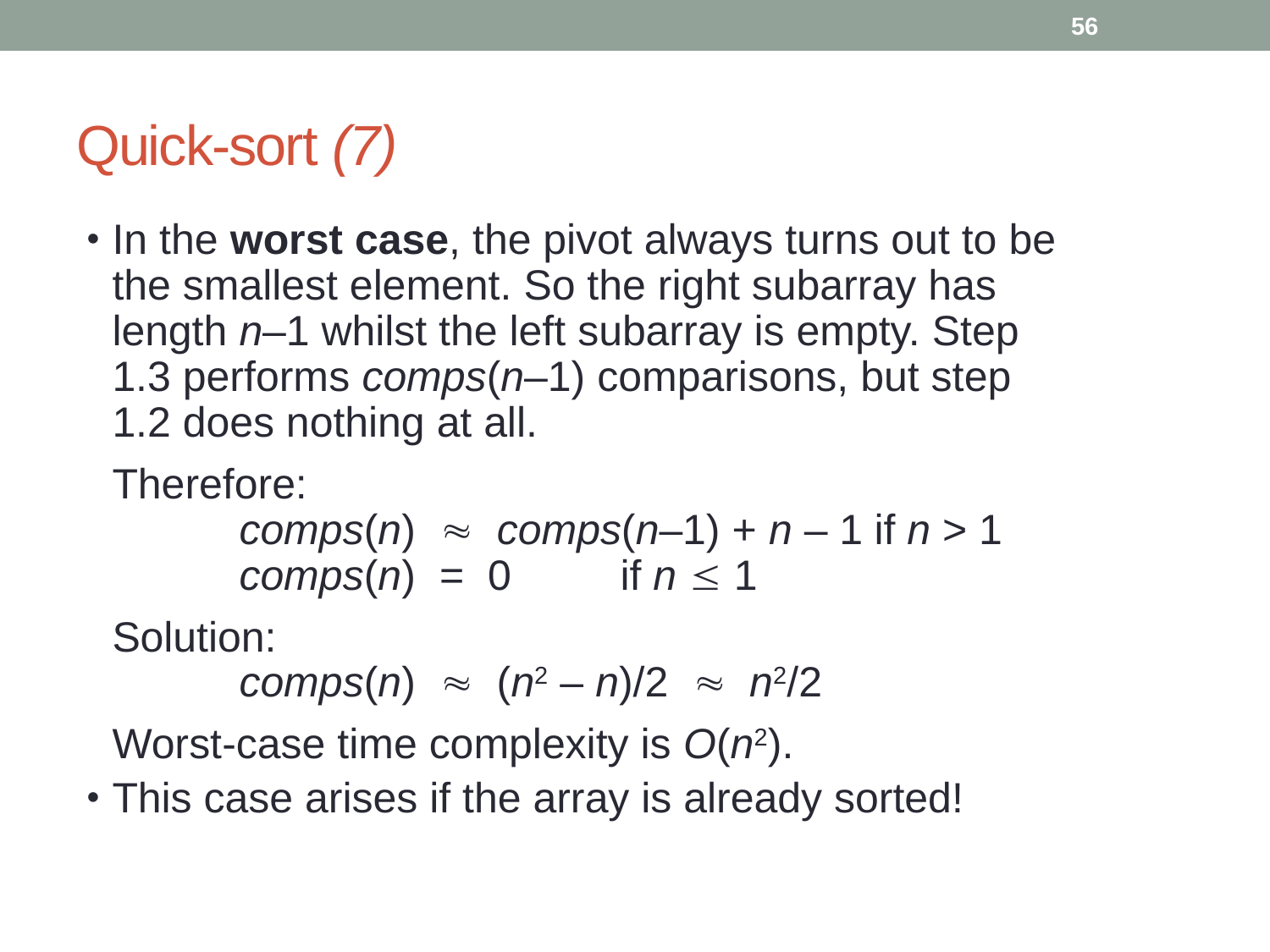

56
# Quick-sort (7)
In the worst case, the pivot always turns out to be the smallest element. So the right subarray has length n–1 whilst the left subarray is empty. Step 1.3 performs comps(n–1) comparisons, but step 1.2 does nothing at all.
	Therefore:
	comps(n)  ≈  comps(n–1) + n – 1	if n > 1
	comps(n)  =  0	if n ≤ 1
	Solution:
	comps(n)  ≈  (n2 – n)/2  ≈  n2/2
	Worst-case time complexity is O(n2).
This case arises if the array is already sorted!